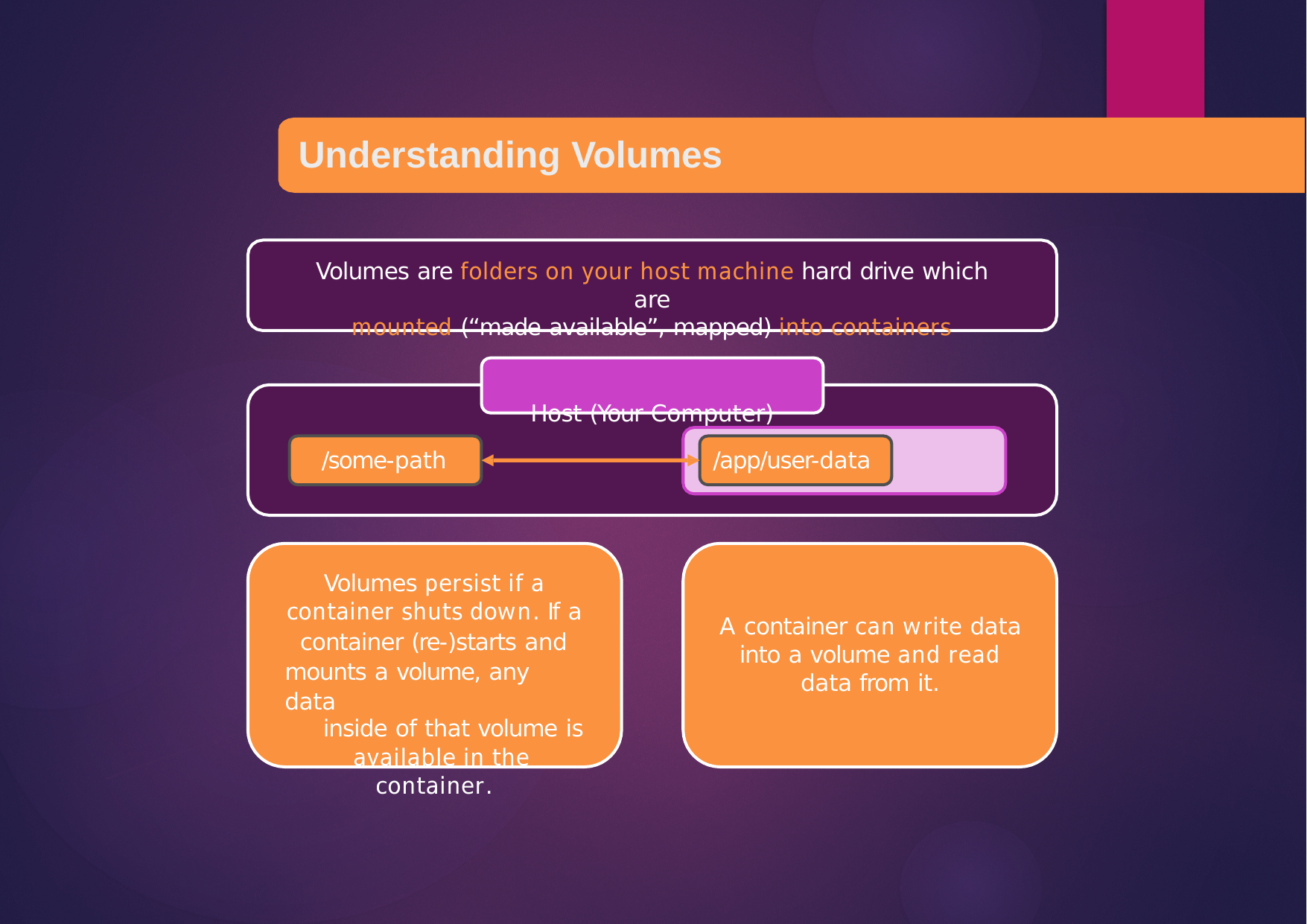

# Understanding Volumes

Volumes are folders on your host machine hard drive which are
mounted (“made available”, mapped) into containers

Host (Your Computer)

/some-path
/app/user-data

Volumes persist if a
container shuts down. If a
container (re-)starts and mounts a volume, any data
inside of that volume is
available in the container.
A container can write data into a volume and read data from it.